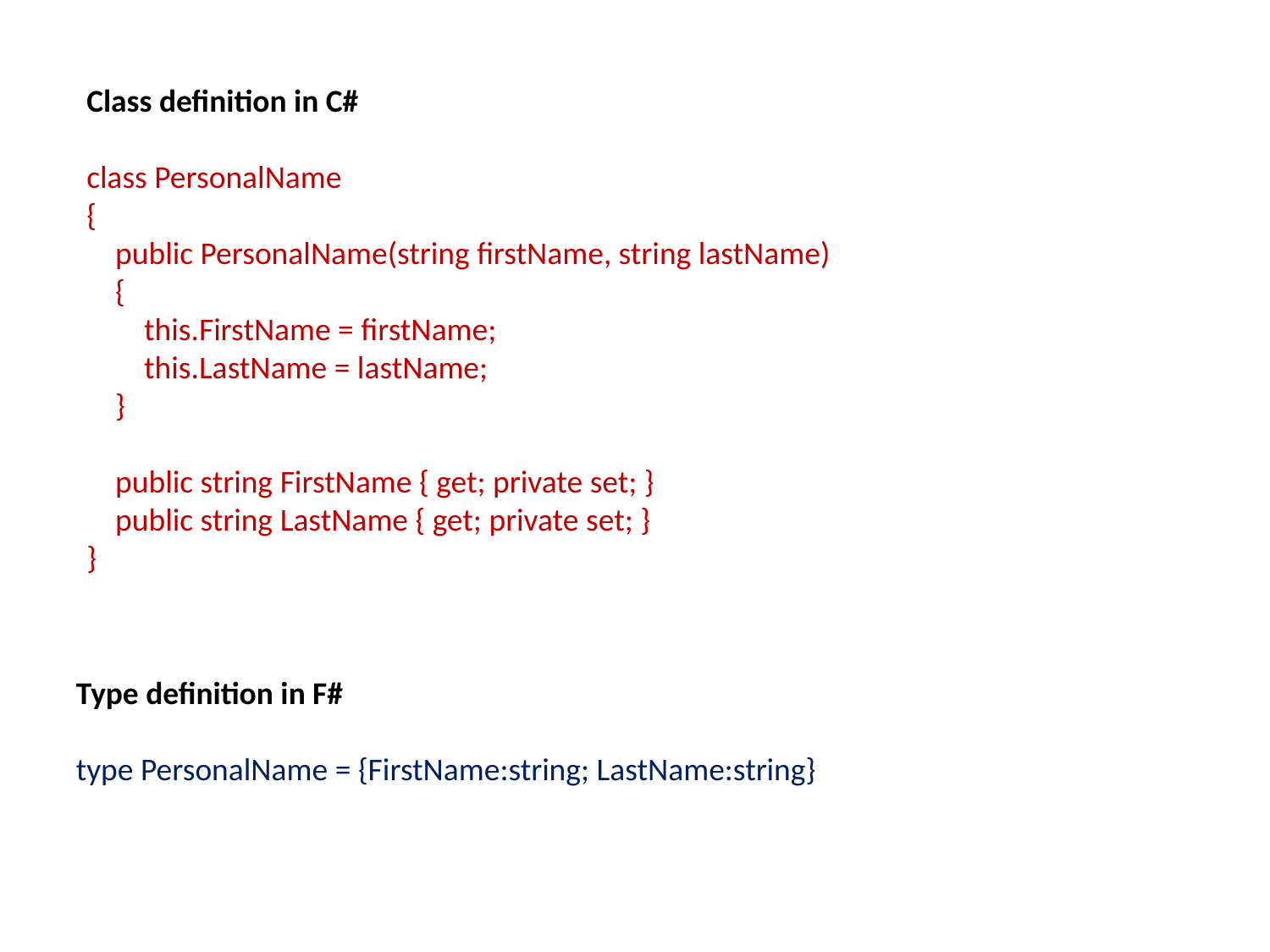

Class definition in C#

class PersonalName
{
    public PersonalName(string firstName, string lastName)
    {
        this.FirstName = firstName;
        this.LastName = lastName;
    }

    public string FirstName { get; private set; }
    public string LastName { get; private set; }
}
Type definition in F#

type PersonalName = {FirstName:string; LastName:string}